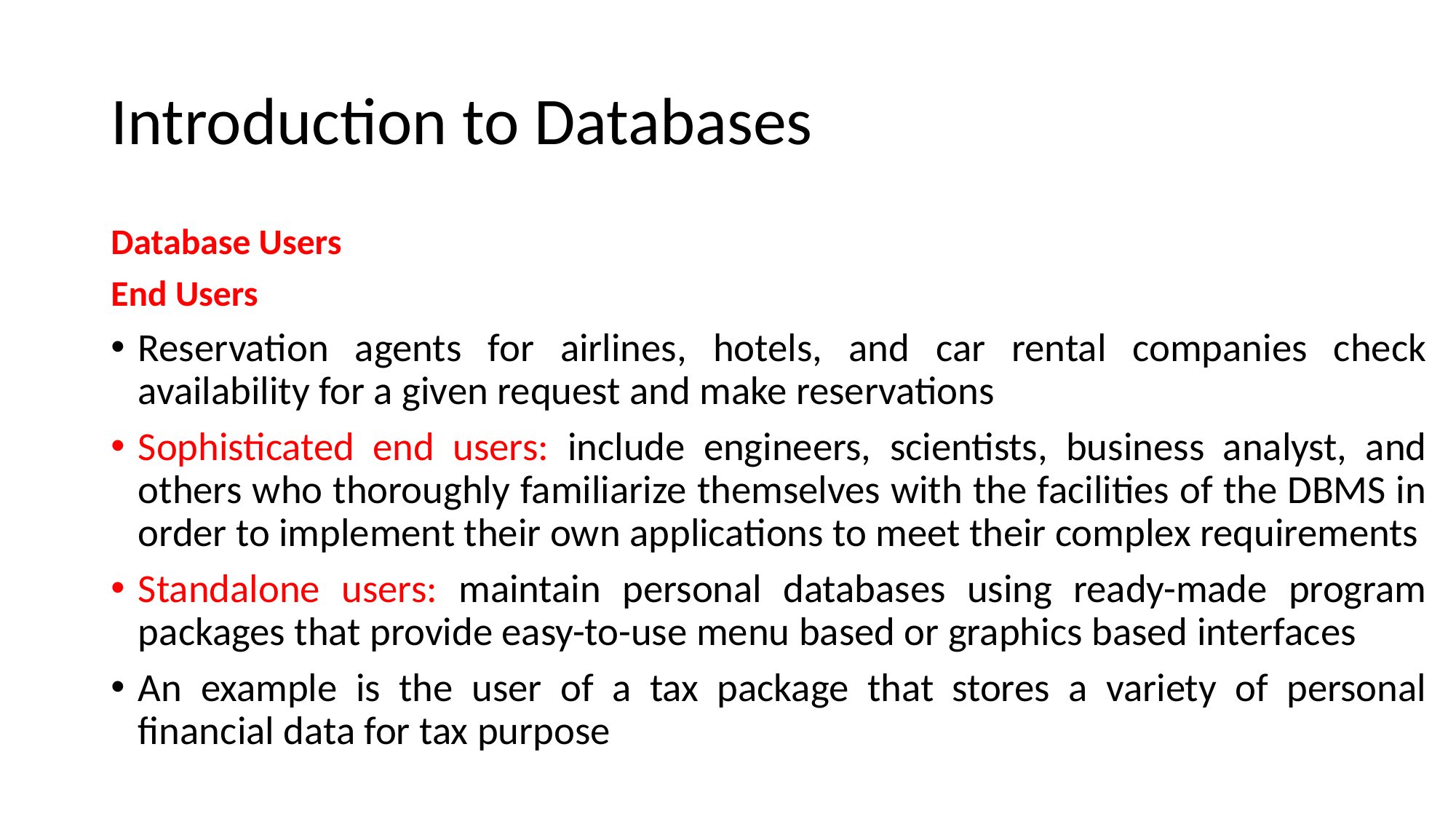

# Introduction to Databases
Database Users
End Users
Reservation agents for airlines, hotels, and car rental companies check availability for a given request and make reservations
Sophisticated end users: include engineers, scientists, business analyst, and others who thoroughly familiarize themselves with the facilities of the DBMS in order to implement their own applications to meet their complex requirements
Standalone users: maintain personal databases using ready-made program packages that provide easy-to-use menu based or graphics based interfaces
An example is the user of a tax package that stores a variety of personal financial data for tax purpose